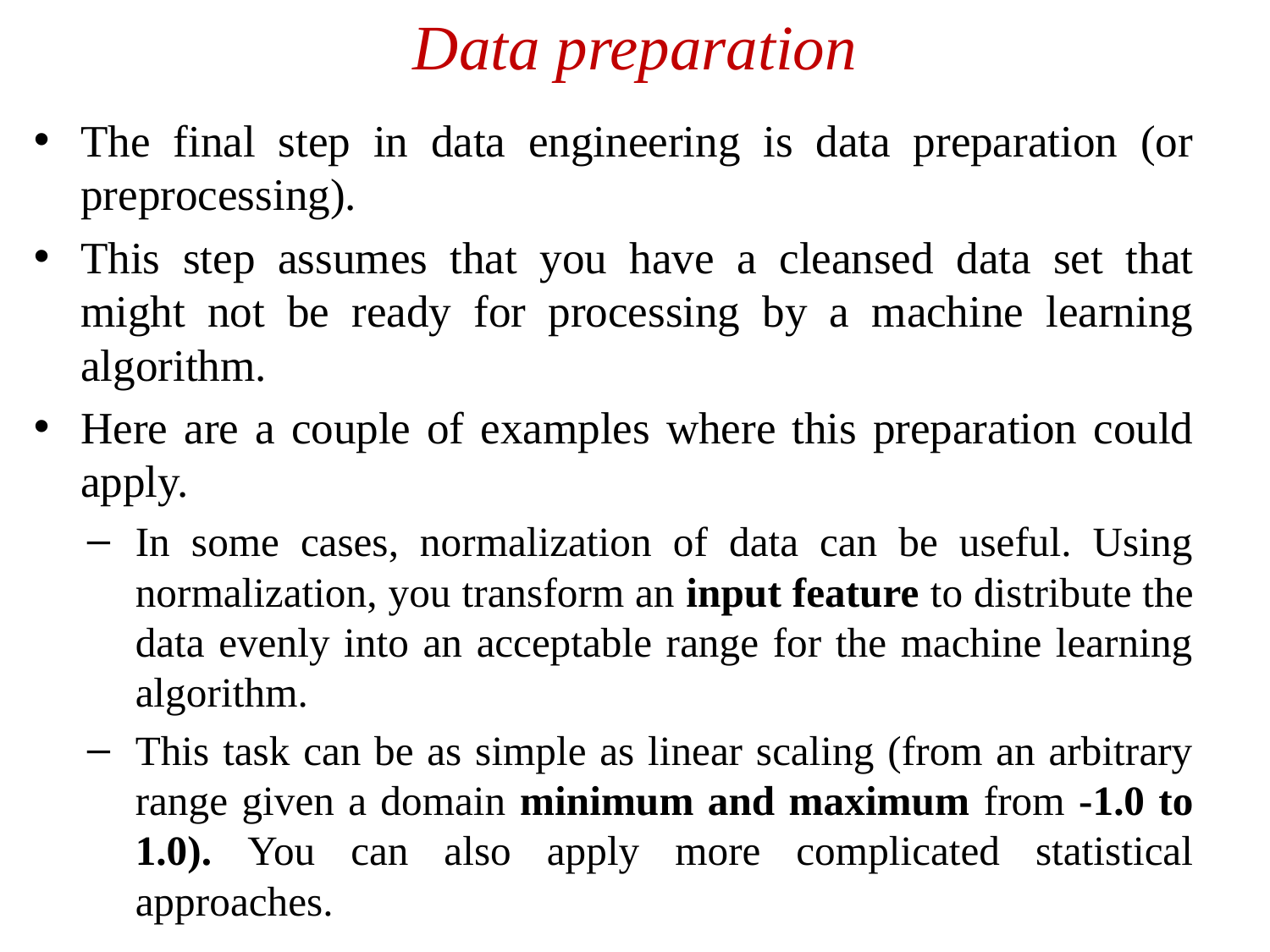

# Data preparation
The final step in data engineering is data preparation (or preprocessing).
This step assumes that you have a cleansed data set that might not be ready for processing by a machine learning algorithm.
Here are a couple of examples where this preparation could apply.
In some cases, normalization of data can be useful. Using normalization, you transform an input feature to distribute the data evenly into an acceptable range for the machine learning algorithm.
This task can be as simple as linear scaling (from an arbitrary range given a domain minimum and maximum from -1.0 to 1.0). You can also apply more complicated statistical approaches.